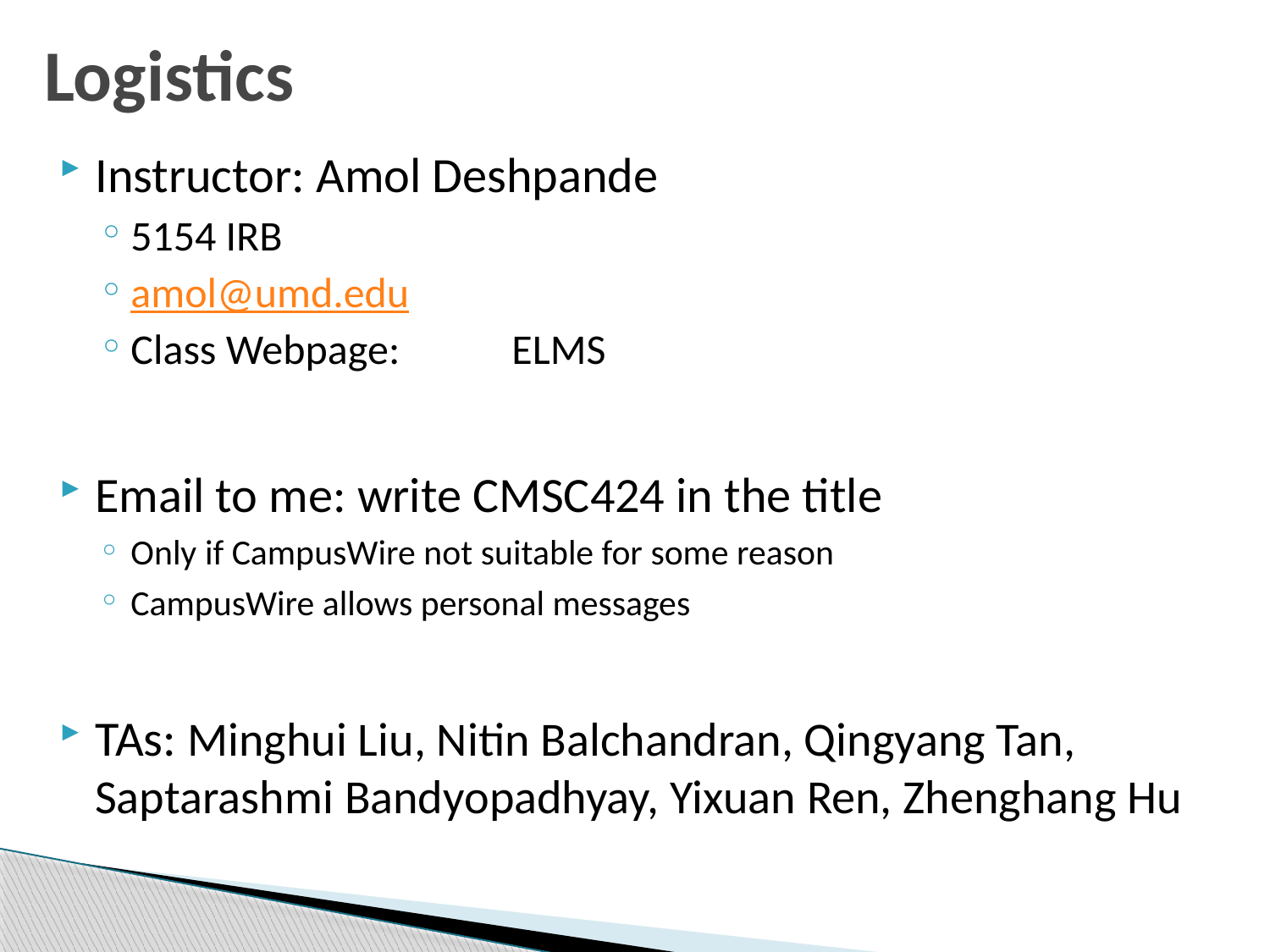

# Logistics
Instructor: Amol Deshpande
5154 IRB
amol@umd.edu
Class Webpage: 	ELMS

Email to me: write CMSC424 in the title
Only if CampusWire not suitable for some reason
CampusWire allows personal messages

TAs: Minghui Liu, Nitin Balchandran, Qingyang Tan, Saptarashmi Bandyopadhyay, Yixuan Ren, Zhenghang Hu